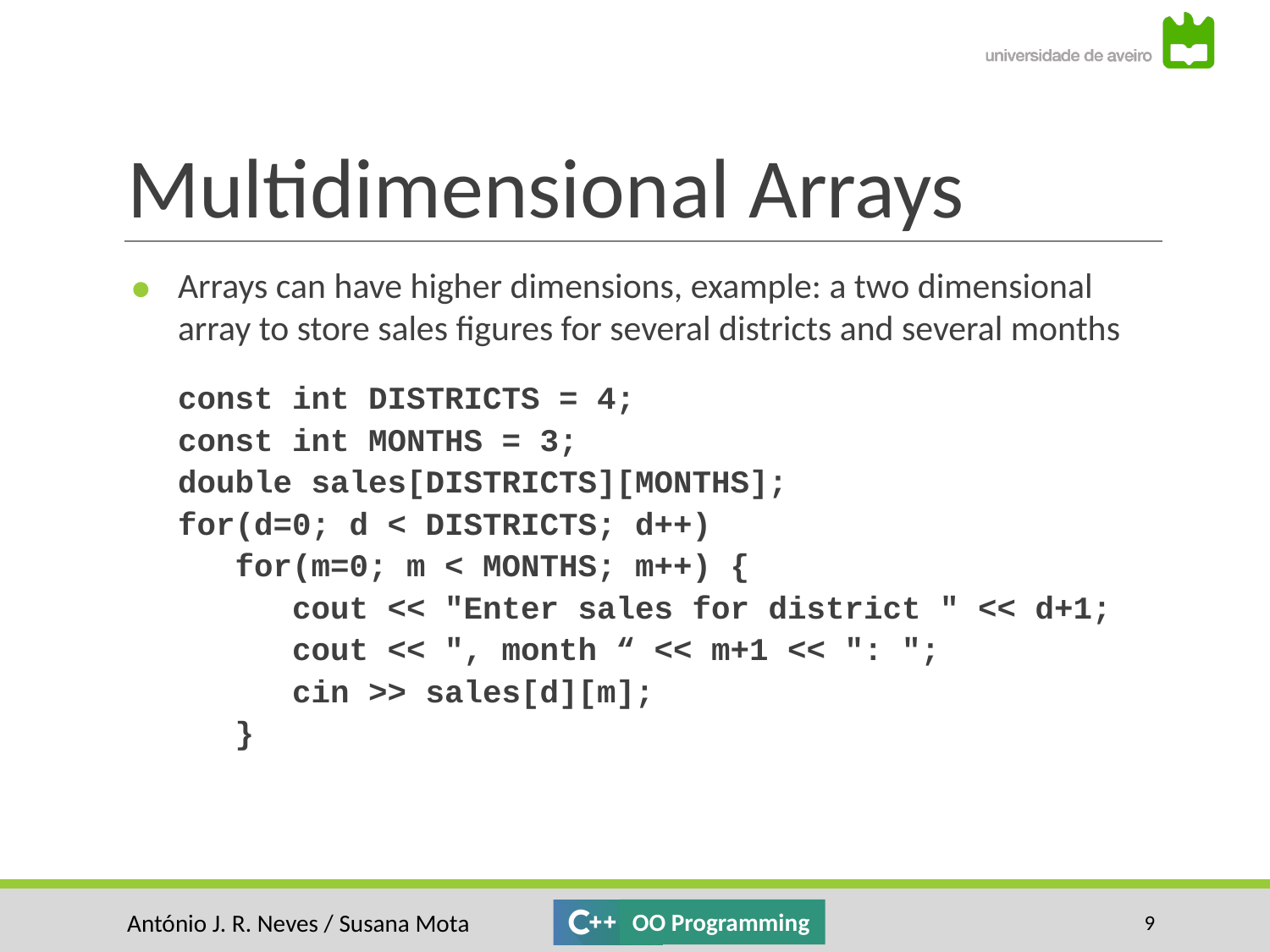

# Multidimensional Arrays
Arrays can have higher dimensions, example: a two dimensional array to store sales figures for several districts and several months
const int DISTRICTS = 4;
const int MONTHS = 3;
double sales[DISTRICTS][MONTHS];
for(d=0; d < DISTRICTS; d++)
   for(m=0; m < MONTHS; m++) {
      cout << "Enter sales for district " << d+1;
      cout << ", month “ << m+1 << ": ";
      cin >> sales[d][m];
   }
9